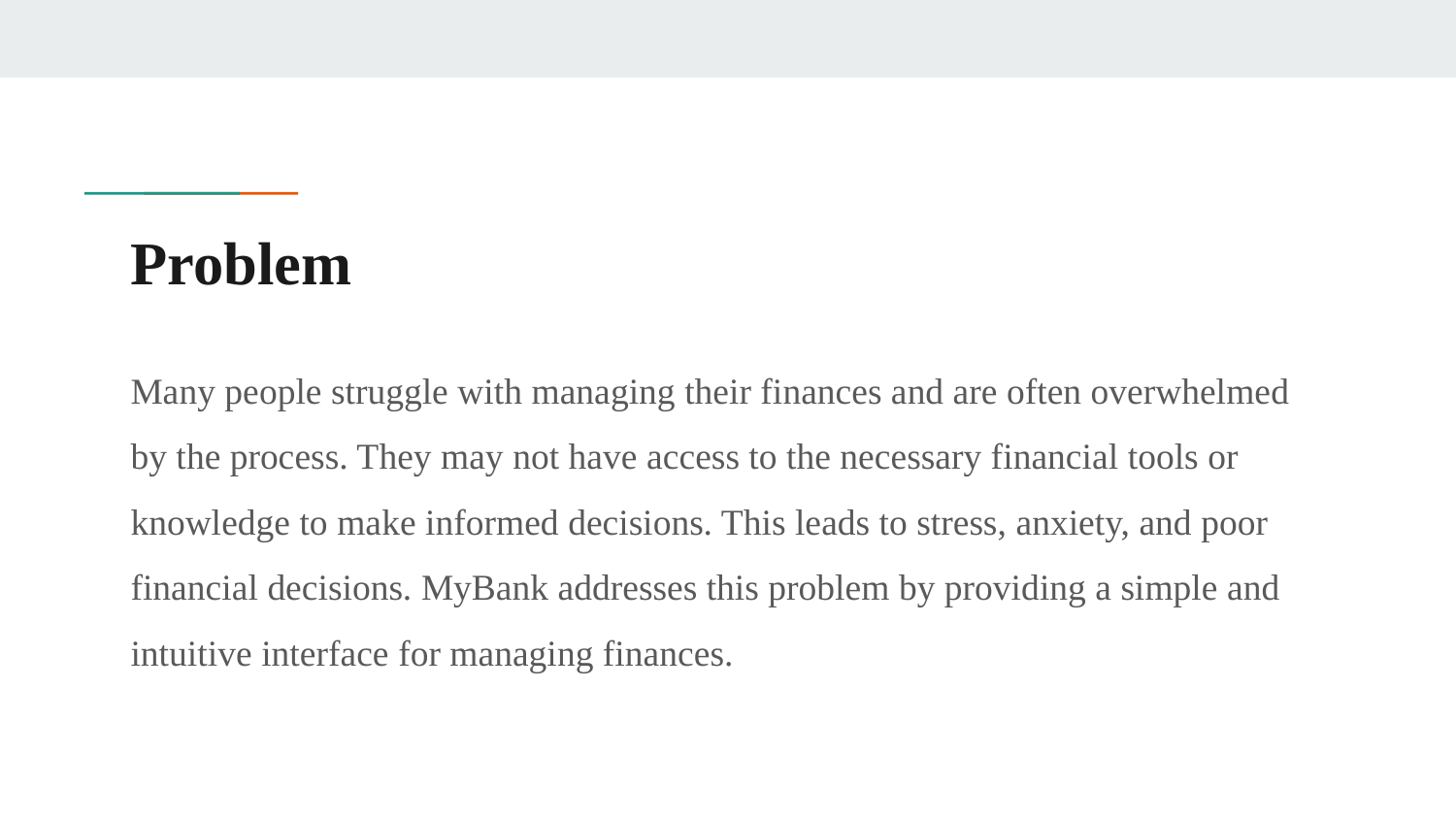

# Problem
Many people struggle with managing their finances and are often overwhelmed by the process. They may not have access to the necessary financial tools or knowledge to make informed decisions. This leads to stress, anxiety, and poor financial decisions. MyBank addresses this problem by providing a simple and intuitive interface for managing finances.